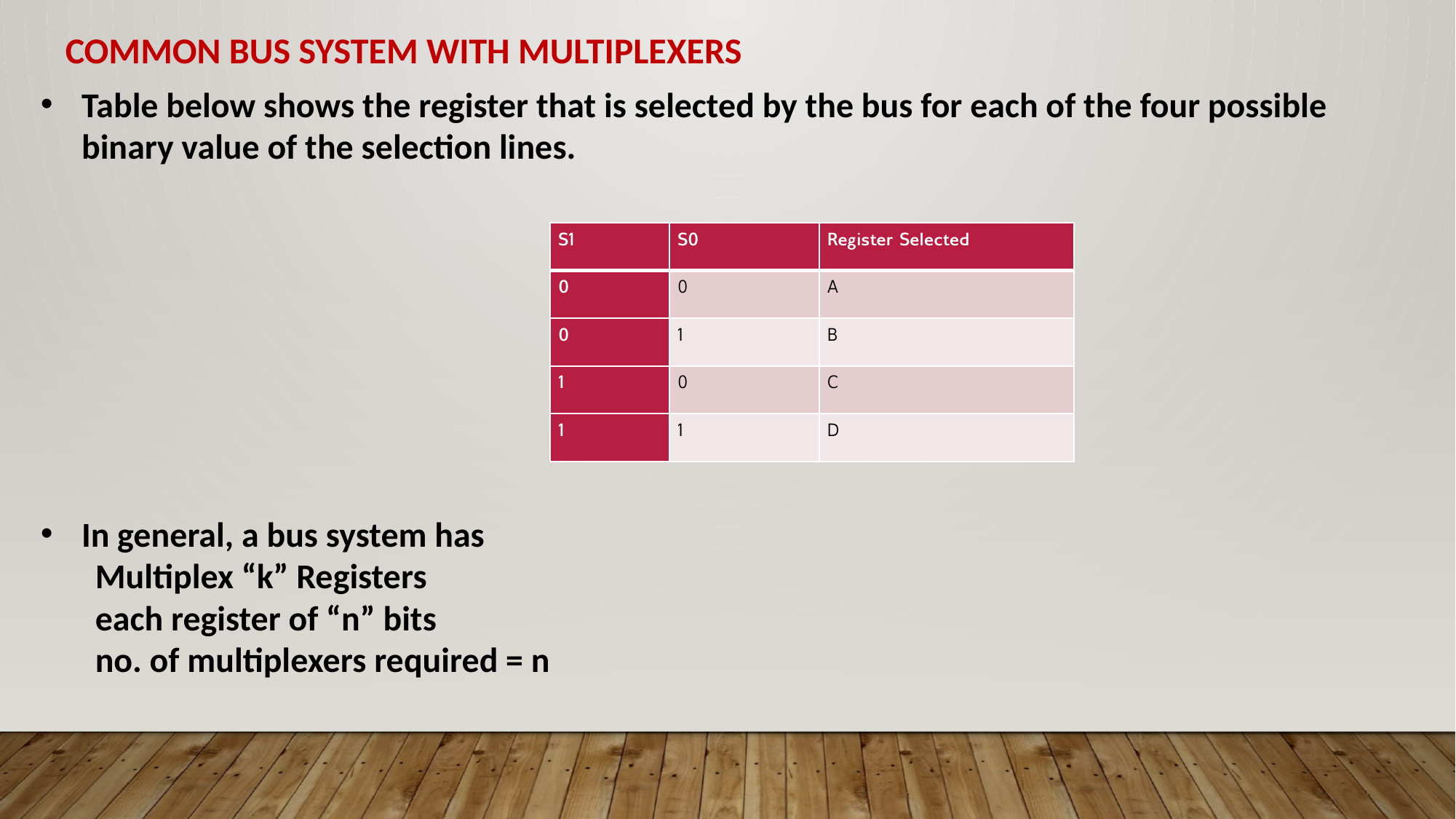

COMMON BUS SYSTEM WITH MULTIPLEXERS
Table below shows the register that is selected by the bus for each of the four possible binary value of the selection lines.

In general, a bus system has
Multiplex “k” Registers
each register of “n” bits
no. of multiplexers required = n
| S1 | S0 | Register Selected |
| --- | --- | --- |
| 0 | 0 | A |
| 0 | 1 | B |
| 1 | 0 | C |
| 1 | 1 | D |